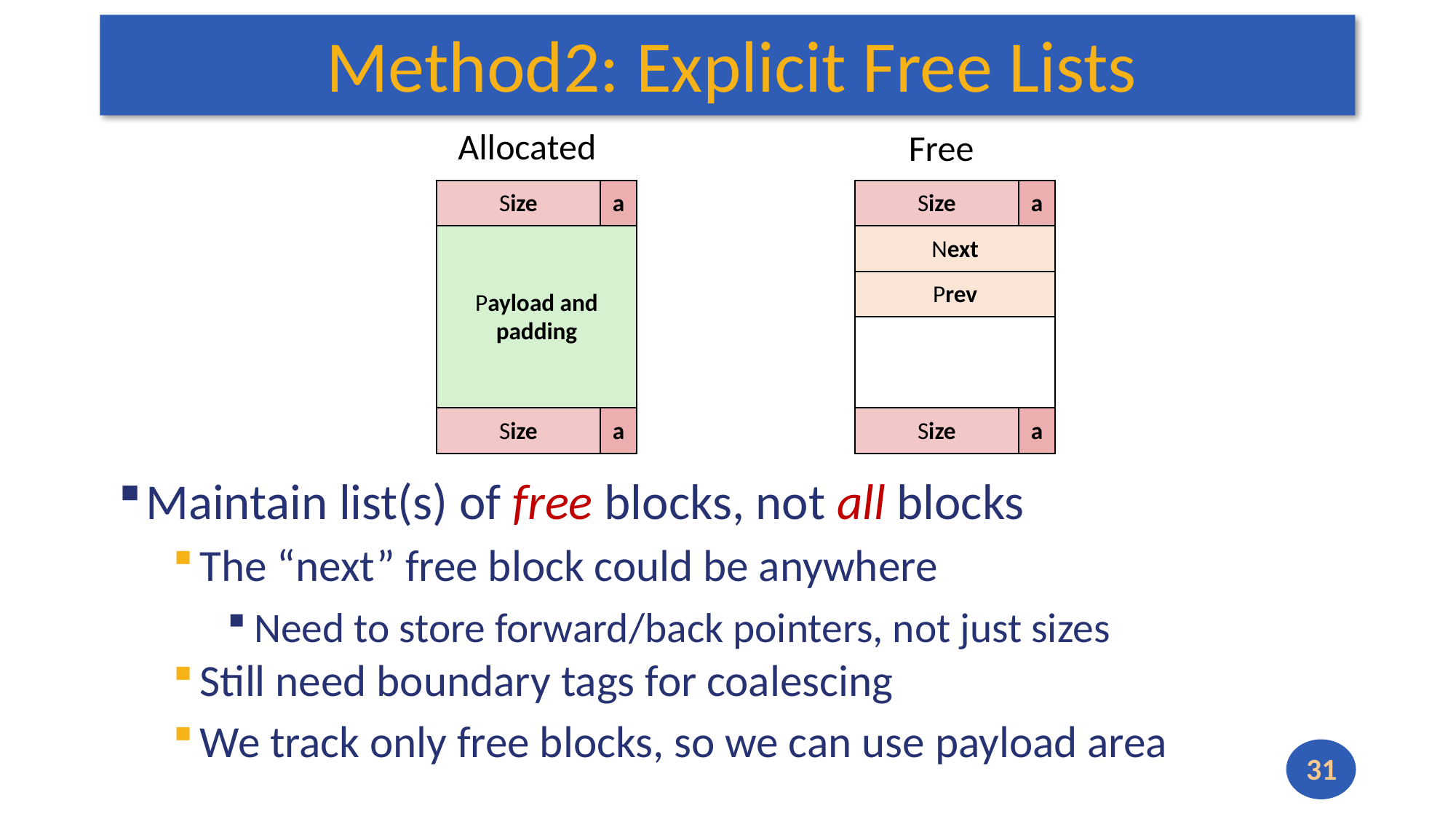

# Method2: Explicit Free Lists
Allocated
Free
Size
a
Size
a
Payload and
padding
Next
Prev

Size
a
Size
a
Maintain list(s) of free blocks, not all blocks
The “next” free block could be anywhere
Need to store forward/back pointers, not just sizes
Still need boundary tags for coalescing
We track only free blocks, so we can use payload area
31